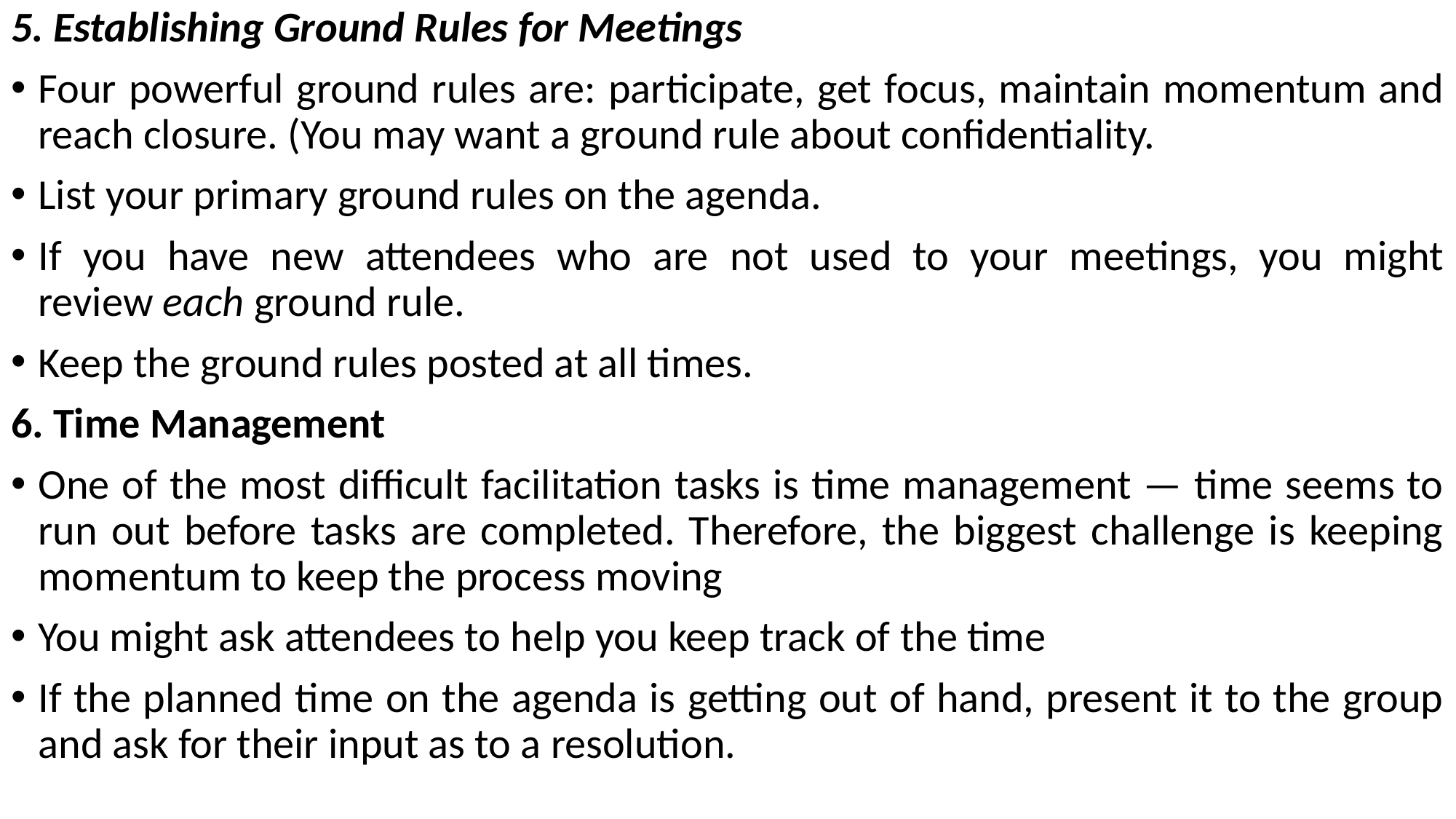

5. Establishing Ground Rules for Meetings
Four powerful ground rules are: participate, get focus, maintain momentum and reach closure. (You may want a ground rule about confidentiality.
List your primary ground rules on the agenda.
If you have new attendees who are not used to your meetings, you might review each ground rule.
Keep the ground rules posted at all times.
6. Time Management
One of the most difficult facilitation tasks is time management — time seems to run out before tasks are completed. Therefore, the biggest challenge is keeping momentum to keep the process moving
You might ask attendees to help you keep track of the time
If the planned time on the agenda is getting out of hand, present it to the group and ask for their input as to a resolution.